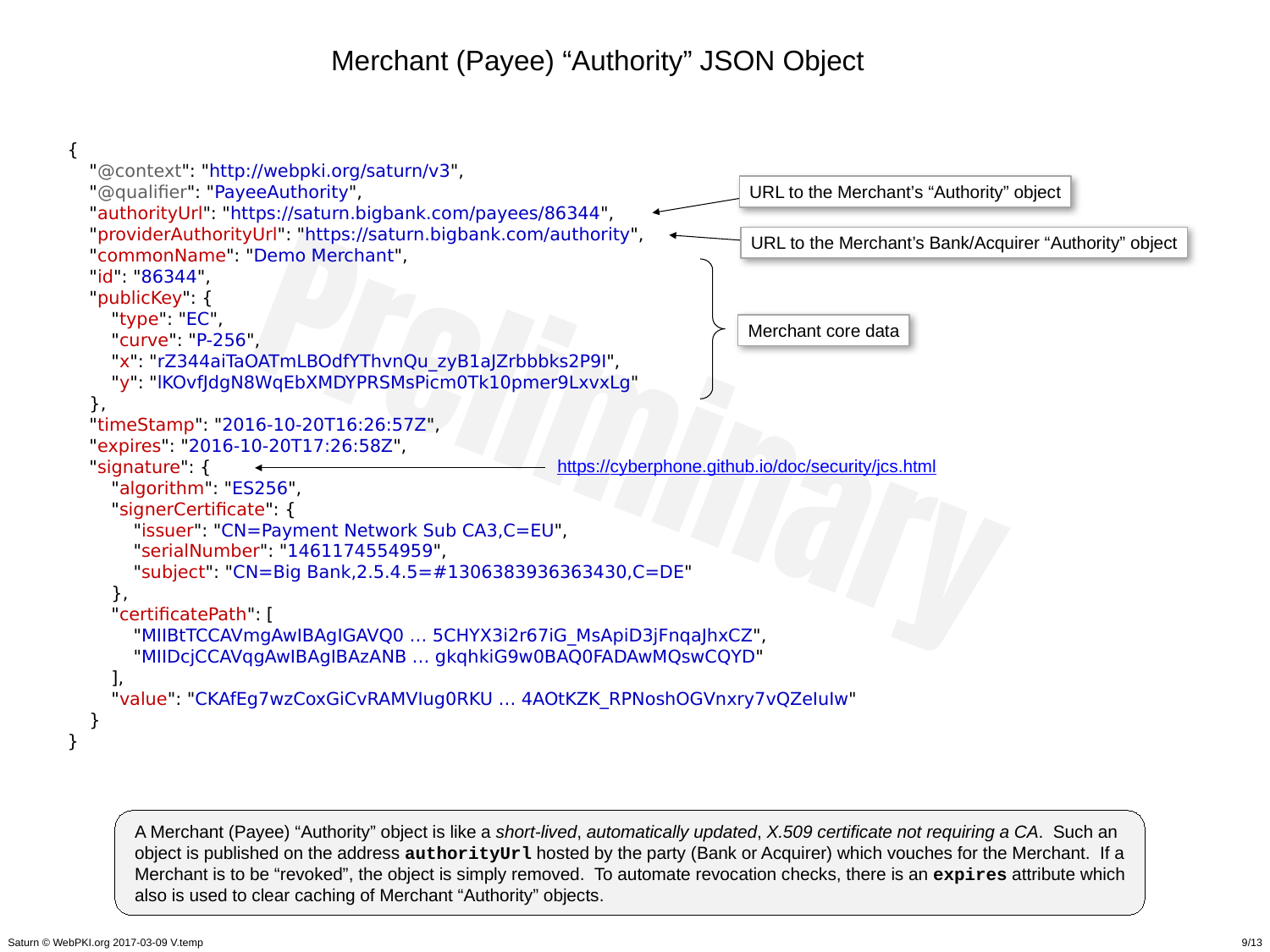

Merchant (Payee) “Authority” JSON Object
{
    "@context": "http://webpki.org/saturn/v3",
    "@qualifier": "PayeeAuthority",
    "authorityUrl": "https://saturn.bigbank.com/payees/86344",
    "providerAuthorityUrl": "https://saturn.bigbank.com/authority",
    "commonName": "Demo Merchant",
    "id": "86344",
    "publicKey": {
        "type": "EC",
        "curve": "P-256",
        "x": "rZ344aiTaOATmLBOdfYThvnQu_zyB1aJZrbbbks2P9I",
        "y": "lKOvfJdgN8WqEbXMDYPRSMsPicm0Tk10pmer9LxvxLg"
    },
    "timeStamp": "2016-10-20T16:26:57Z",
    "expires": "2016-10-20T17:26:58Z",
    "signature": {
        "algorithm": "ES256",
        "signerCertificate": {
            "issuer": "CN=Payment Network Sub CA3,C=EU",
            "serialNumber": "1461174554959",
            "subject": "CN=Big Bank,2.5.4.5=#1306383936363430,C=DE"
        },
        "certificatePath": [
            "MIIBtTCCAVmgAwIBAgIGAVQ0 … 5CHYX3i2r67iG_MsApiD3jFnqaJhxCZ",
            "MIIDcjCCAVqgAwIBAgIBAzANB … gkqhkiG9w0BAQ0FADAwMQswCQYD"
        ],
        "value": "CKAfEg7wzCoxGiCvRAMVIug0RKU … 4AOtKZK_RPNoshOGVnxry7vQZeIuIw"
    }
}
URL to the Merchant’s “Authority” object
URL to the Merchant’s Bank/Acquirer “Authority” object

Merchant core data
https://cyberphone.github.io/doc/security/jcs.html

A Merchant (Payee) “Authority” object is like a short-lived, automatically updated, X.509 certificate not requiring a CA.  Such an object is published on the address authorityUrl hosted by the party (Bank or Acquirer) which vouches for the Merchant.  If a Merchant is to be “revoked”, the object is simply removed.  To automate revocation checks, there is an expires attribute which also is used to clear caching of Merchant “Authority” objects.